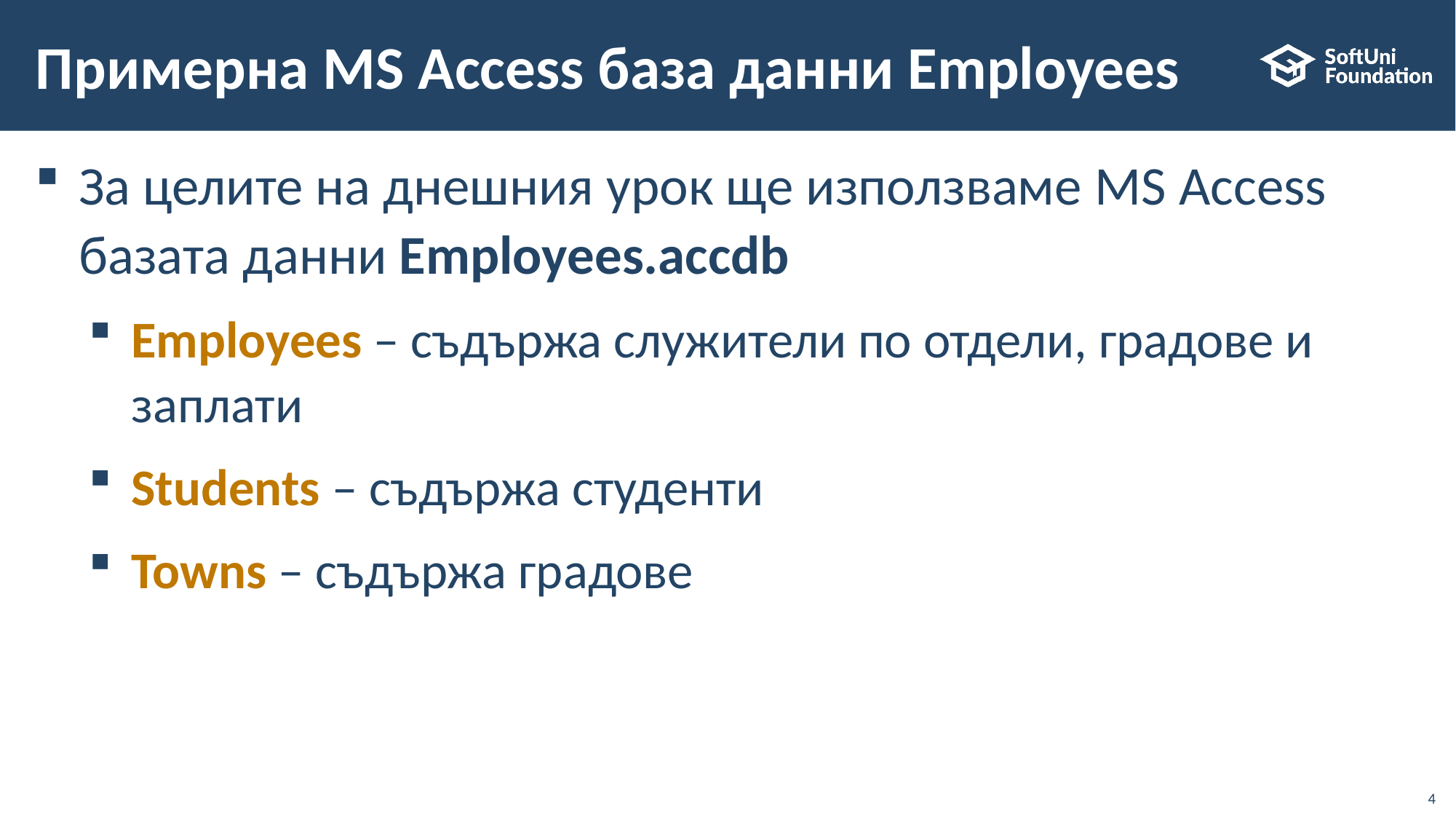

# Примерна MS Access база данни Employees
За целите на днешния урок ще използваме MS Access базата данни Employees.accdb
Employees – съдържа служители по отдели, градове и заплати
Students – съдържа студенти
Towns – съдържа градове
4